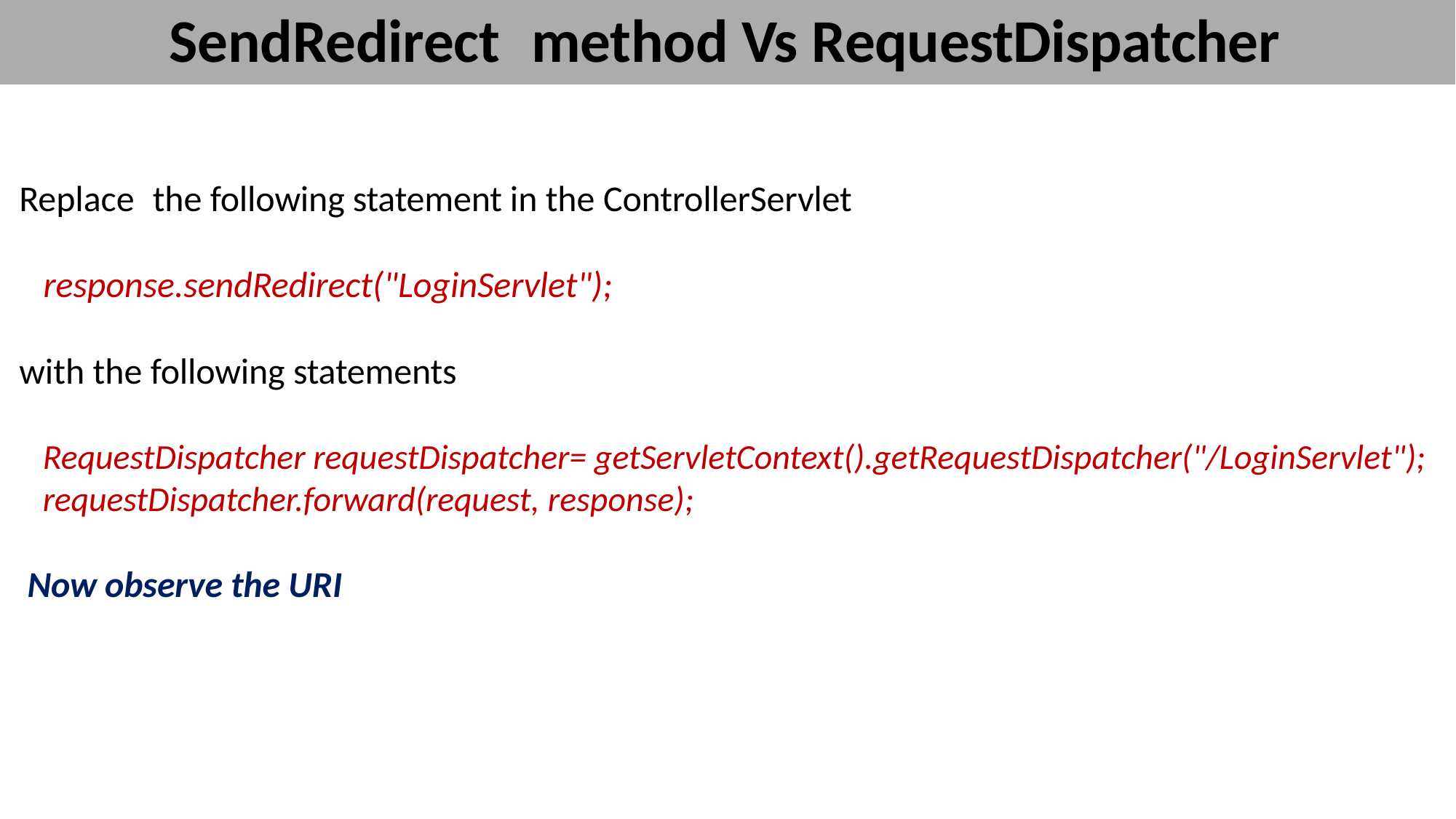

# SendRedirect	method Vs RequestDispatcher
Replace	the following statement in the ControllerServlet

response.sendRedirect("LoginServlet");

with the following statements

RequestDispatcher requestDispatcher= getServletContext().getRequestDispatcher("/LoginServlet");  requestDispatcher.forward(request, response);

Now observe the URI